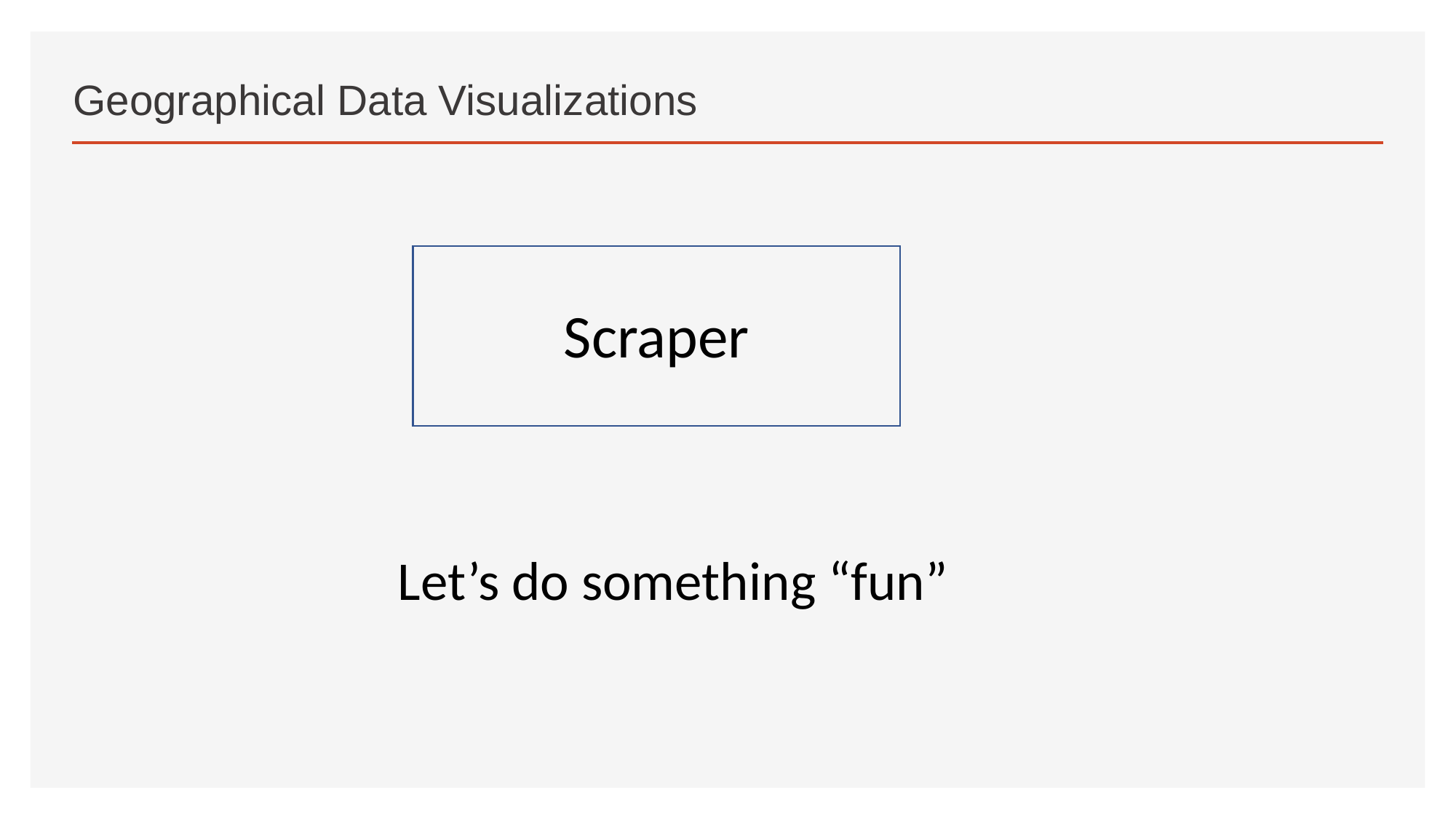

# Geographical Data Visualizations

Scraper

Let’s do something “fun”